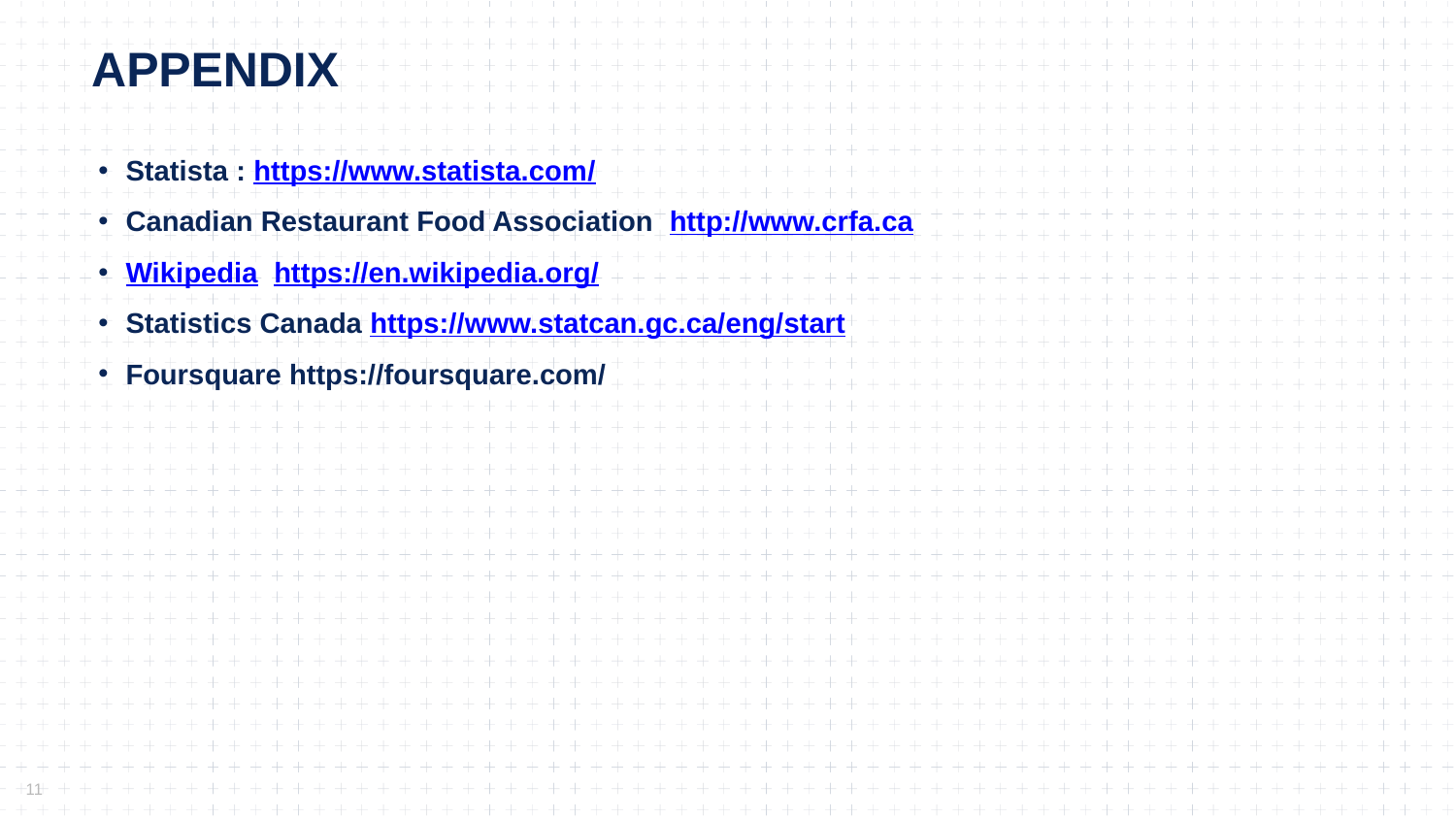

# appendix
Statista : https://www.statista.com/
Canadian Restaurant Food Association  http://www.crfa.ca
Wikipedia  https://en.wikipedia.org/
Statistics Canada https://www.statcan.gc.ca/eng/start
Foursquare https://foursquare.com/

11